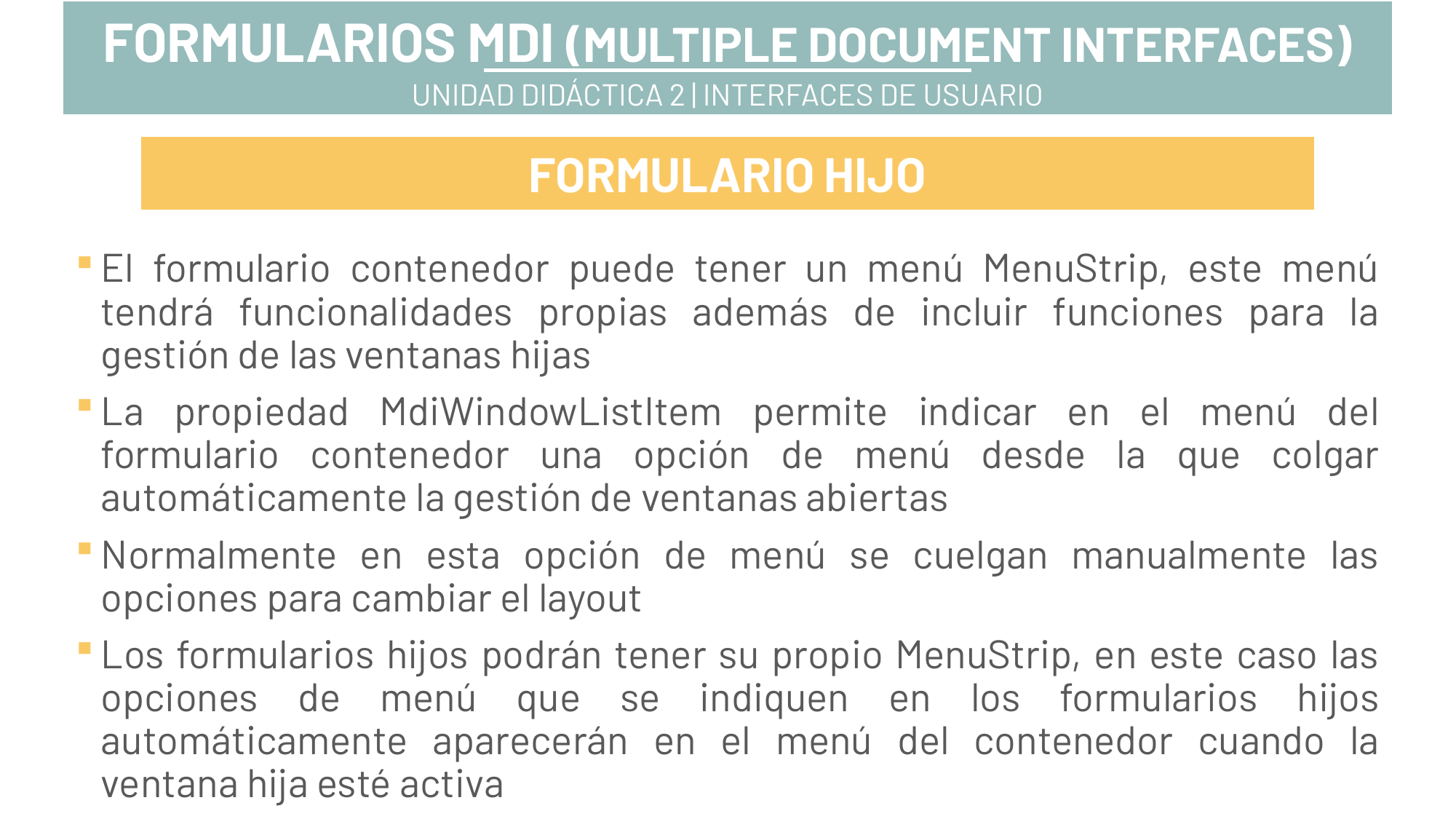

FORMULARIOS MDI (MULTIPLE DOCUMENT INTERFACES)
UNIDAD DIDÁCTICA 2 | INTERFACES DE USUARIO
FORMULARIO HIJO

El formulario contenedor puede tener un menú MenuStrip, este menú tendrá funcionalidades propias además de incluir funciones para la gestión de las ventanas hijas
La propiedad MdiWindowListItem permite indicar en el menú del formulario contenedor una opción de menú desde la que colgar automáticamente la gestión de ventanas abiertas
Normalmente en esta opción de menú se cuelgan manualmente las opciones para cambiar el layout
Los formularios hijos podrán tener su propio MenuStrip, en este caso las opciones de menú que se indiquen en los formularios hijos automáticamente aparecerán en el menú del contenedor cuando la ventana hija esté activa